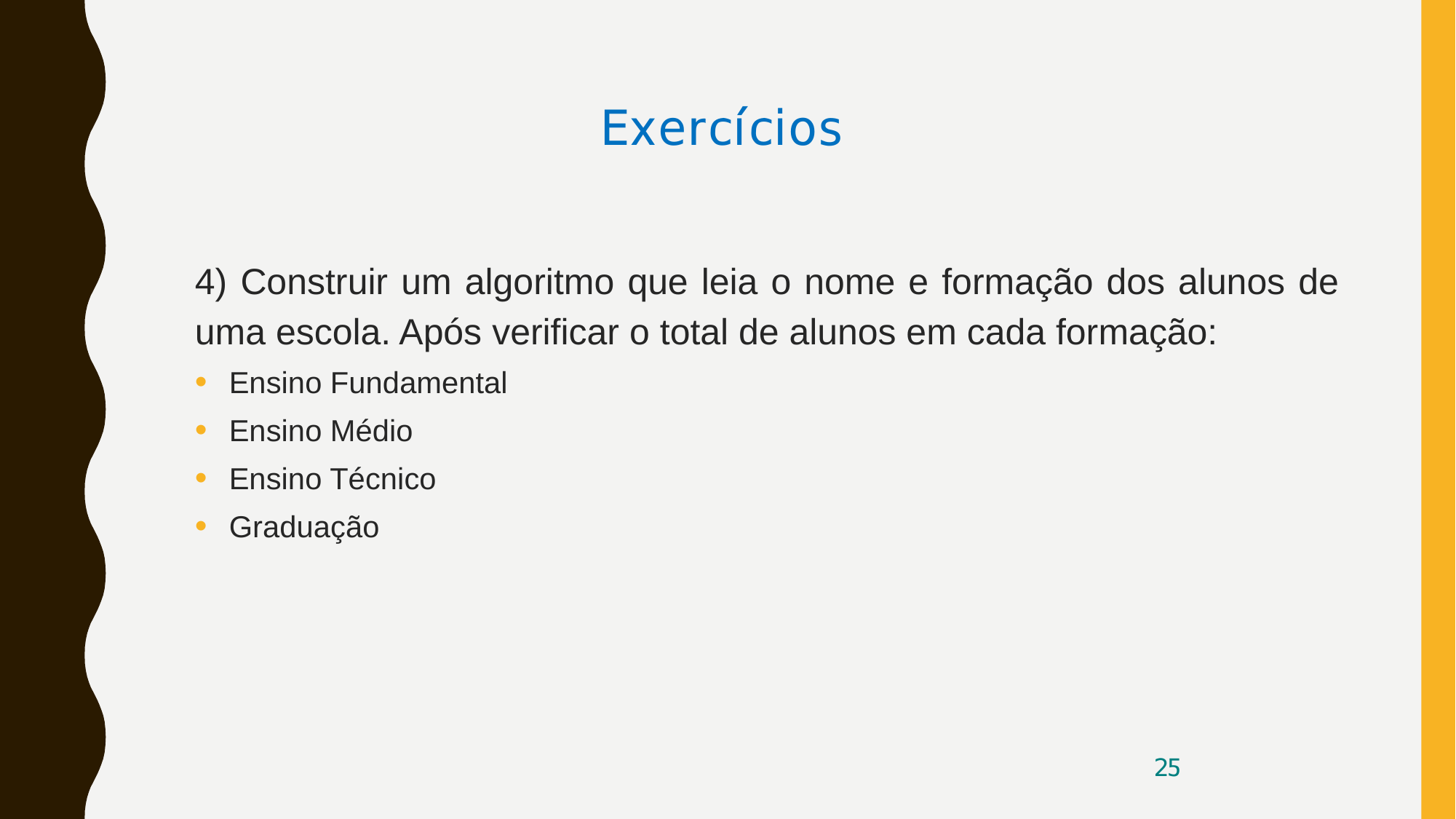

Exercícios
4) Construir um algoritmo que leia o nome e formação dos alunos de uma escola. Após verificar o total de alunos em cada formação:
Ensino Fundamental
Ensino Médio
Ensino Técnico
Graduação

25